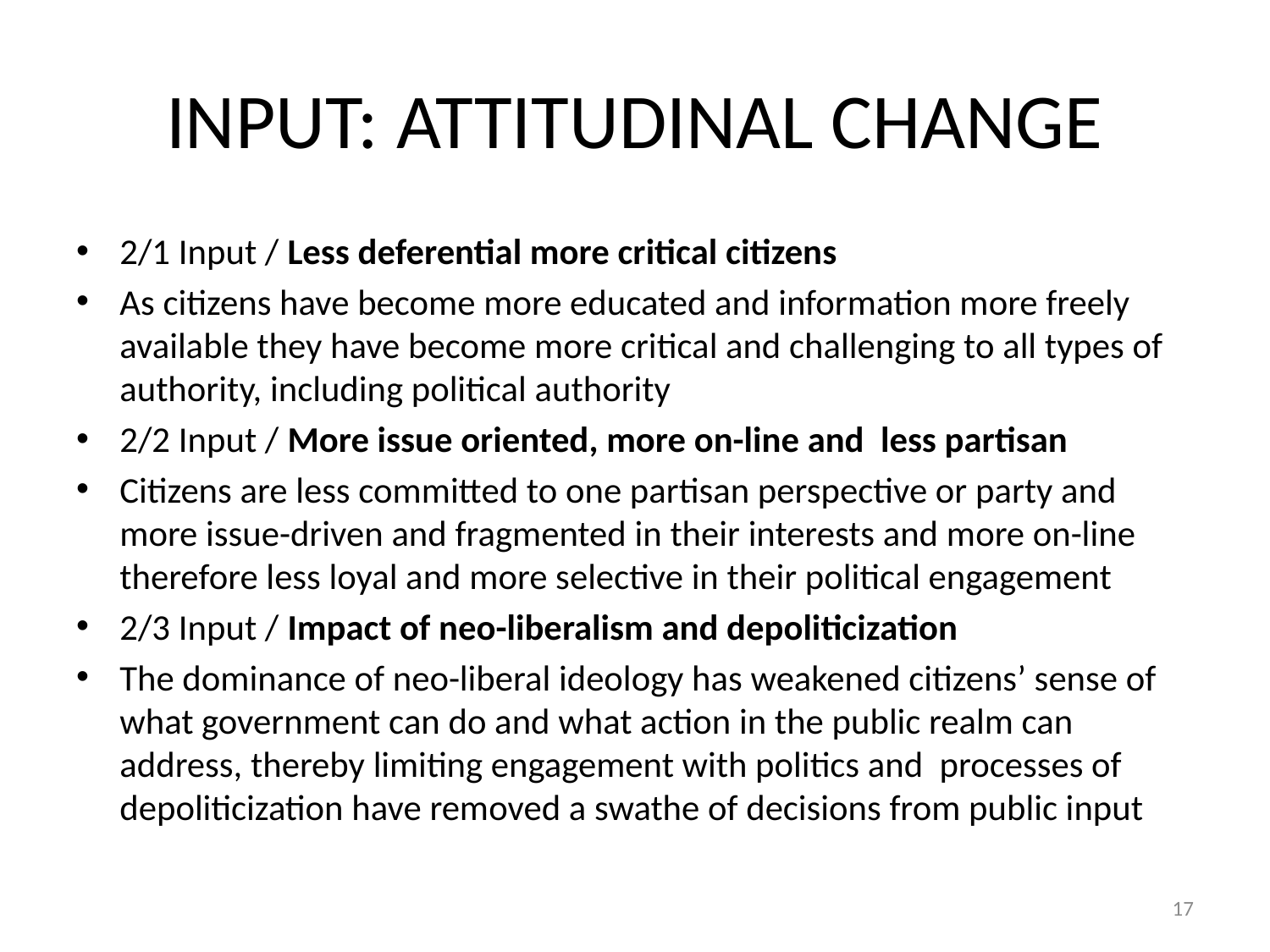

# INPUT: ATTITUDINAL CHANGE
2/1 Input / Less deferential more critical citizens
As citizens have become more educated and information more freely available they have become more critical and challenging to all types of authority, including political authority
2/2 Input / More issue oriented, more on-line and  less partisan
Citizens are less committed to one partisan perspective or party and more issue-driven and fragmented in their interests and more on-line therefore less loyal and more selective in their political engagement
2/3 Input / Impact of neo-liberalism and depoliticization
The dominance of neo-liberal ideology has weakened citizens’ sense of what government can do and what action in the public realm can address, thereby limiting engagement with politics and  processes of depoliticization have removed a swathe of decisions from public input

17